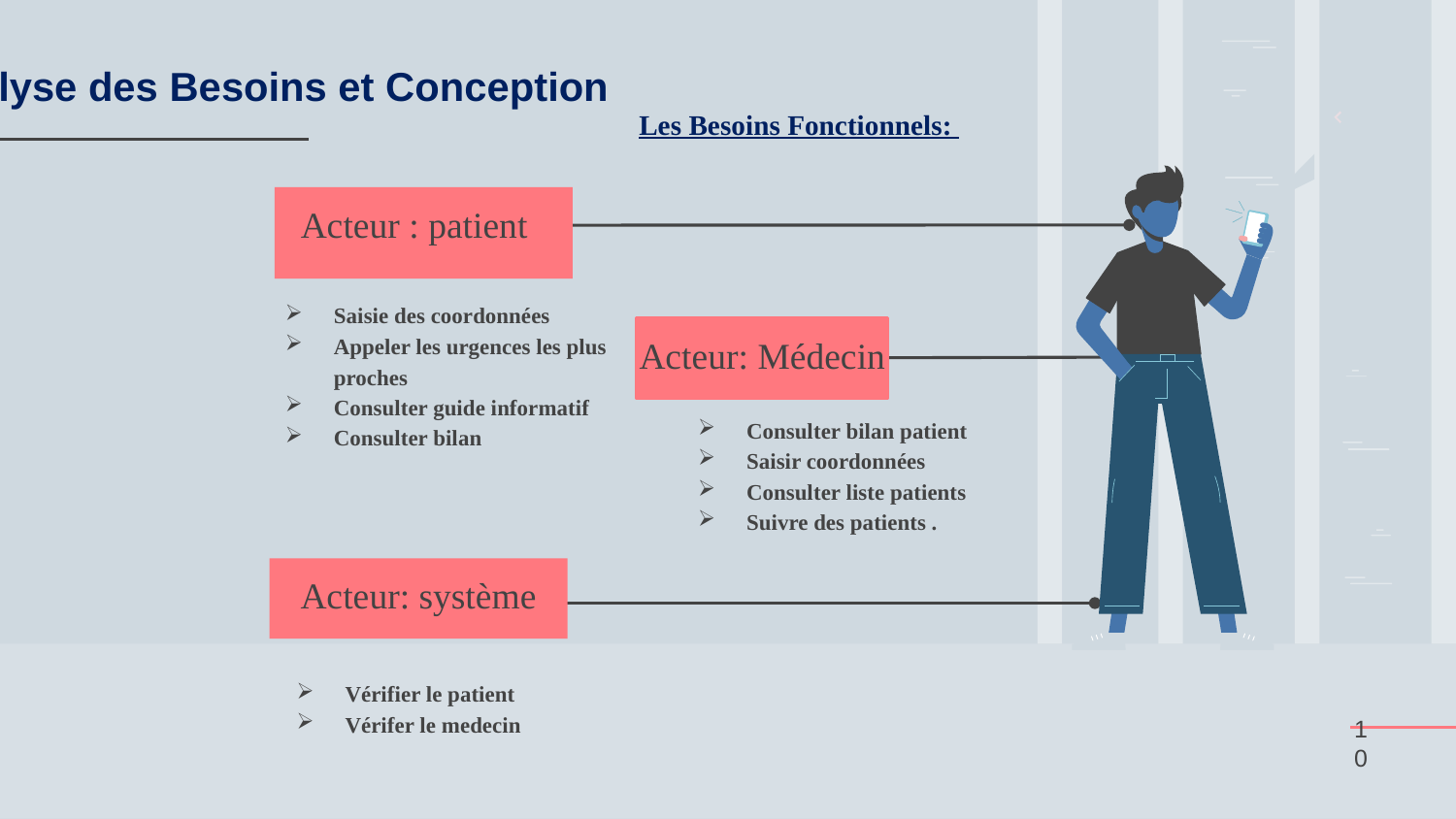

Analyse des Besoins et Conception
Les Besoins Fonctionnels:

Acteur : patient

Saisie des coordonnées
Appeler les urgences les plus proches
Consulter guide informatif
Consulter bilan

Acteur: Médecin

Consulter bilan patient
Saisir coordonnées
Consulter liste patients
Suivre des patients .

Acteur: système

Vérifier le patient
Vérifer le medecin

10